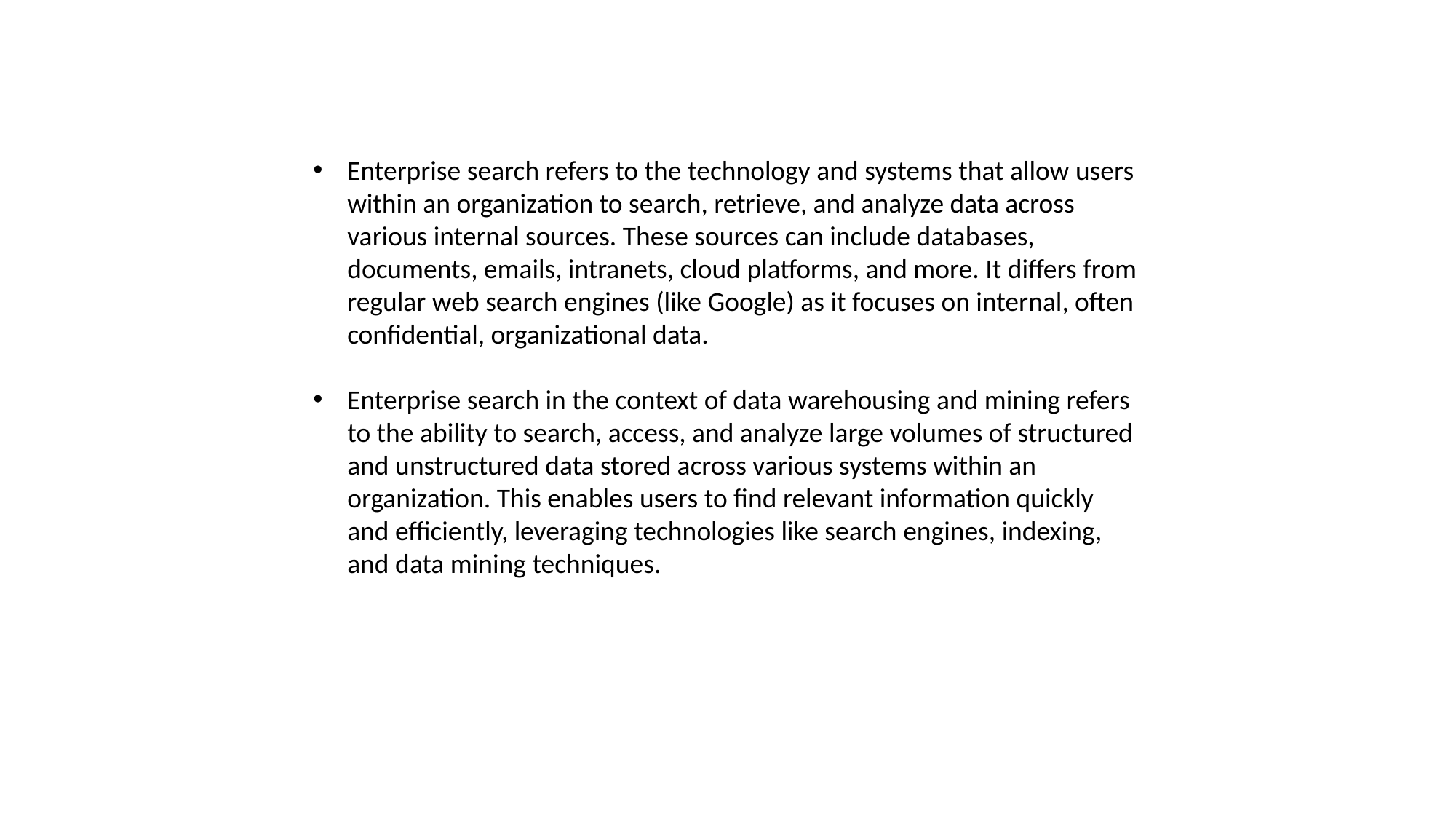

Enterprise search refers to the technology and systems that allow users within an organization to search, retrieve, and analyze data across various internal sources. These sources can include databases, documents, emails, intranets, cloud platforms, and more. It differs from regular web search engines (like Google) as it focuses on internal, often confidential, organizational data.

Enterprise search in the context of data warehousing and mining refers to the ability to search, access, and analyze large volumes of structured and unstructured data stored across various systems within an organization. This enables users to find relevant information quickly and efficiently, leveraging technologies like search engines, indexing, and data mining techniques.